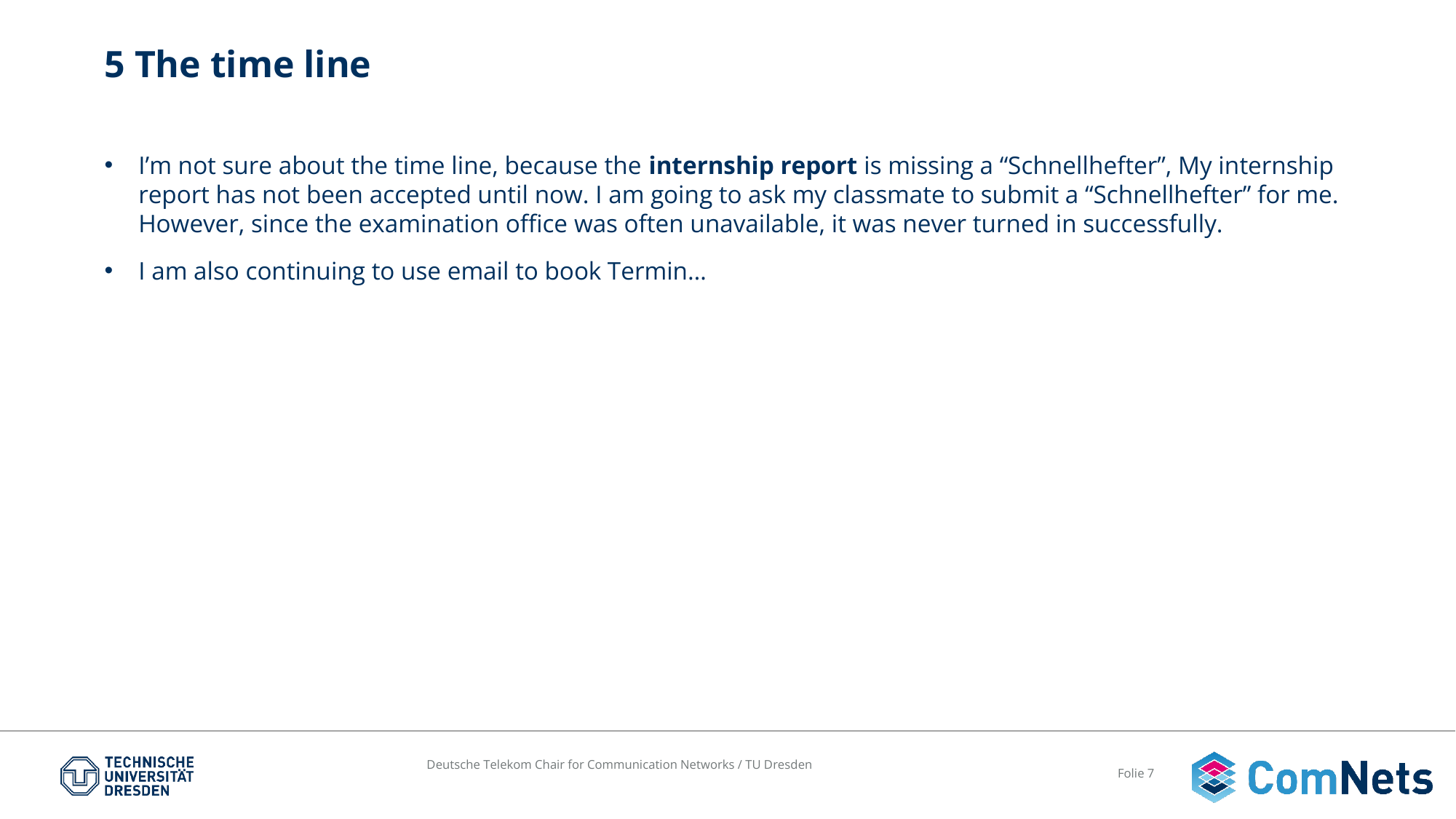

# 5 The time line
I’m not sure about the time line, because the internship report is missing a “Schnellhefter”, My internship report has not been accepted until now. I am going to ask my classmate to submit a “Schnellhefter” for me. However, since the examination office was often unavailable, it was never turned in successfully.
I am also continuing to use email to book Termin…